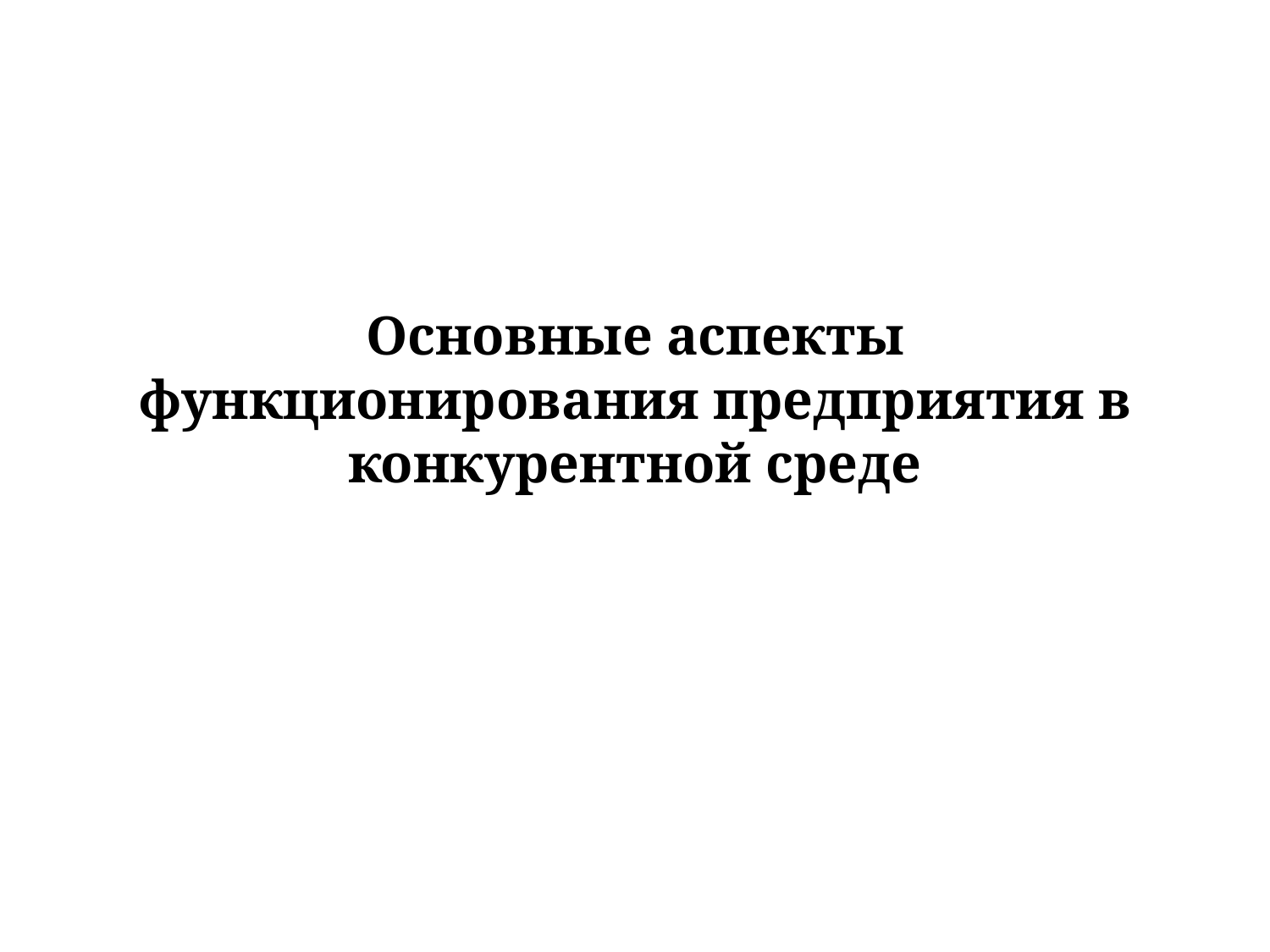

# Основные аспекты функционирования предприятия в конкурентной среде